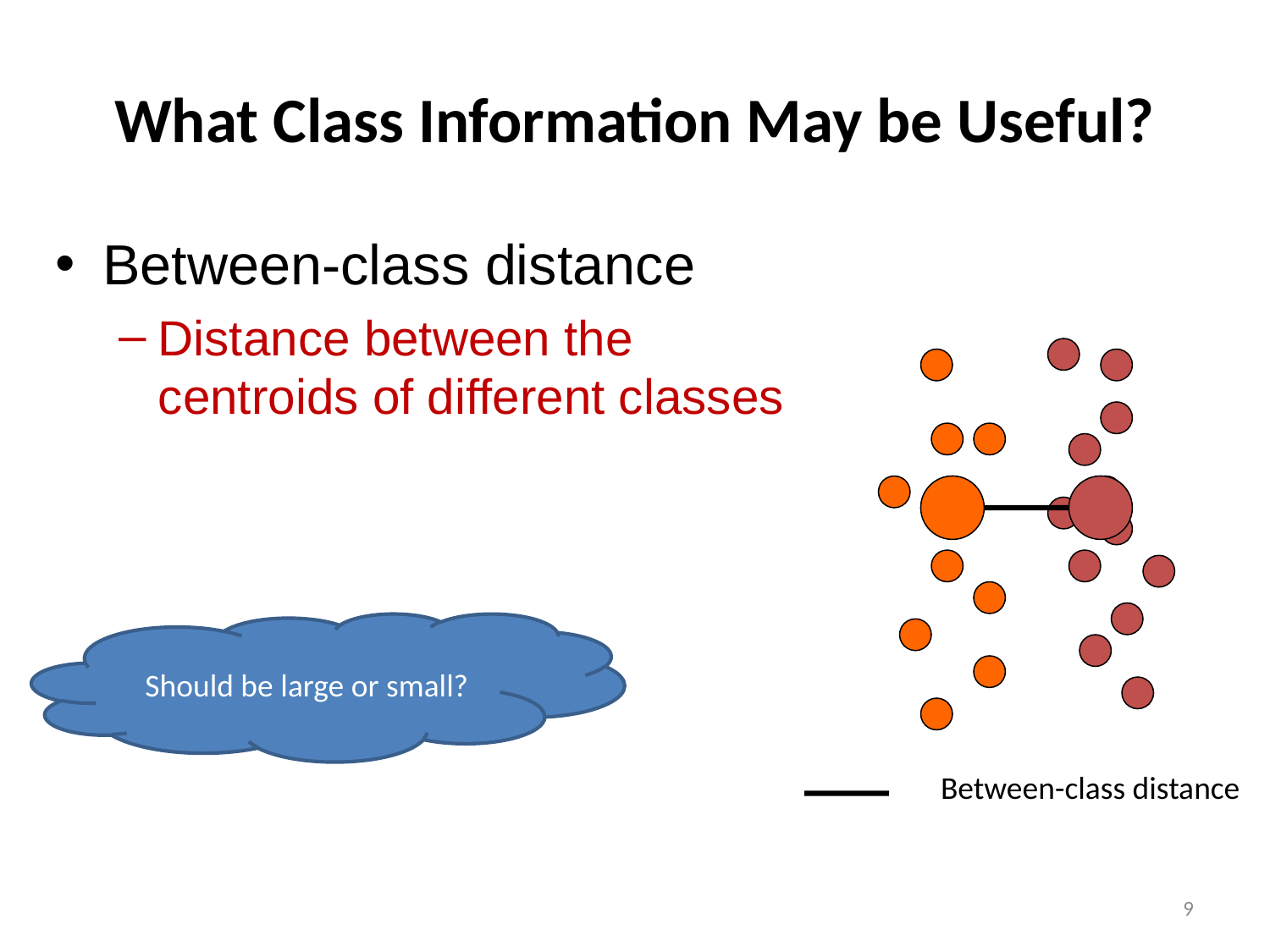

# What Class Information May be Useful?
Between-class distance
Distance between the centroids of different classes

Should be large or small?
Between-class distance

9